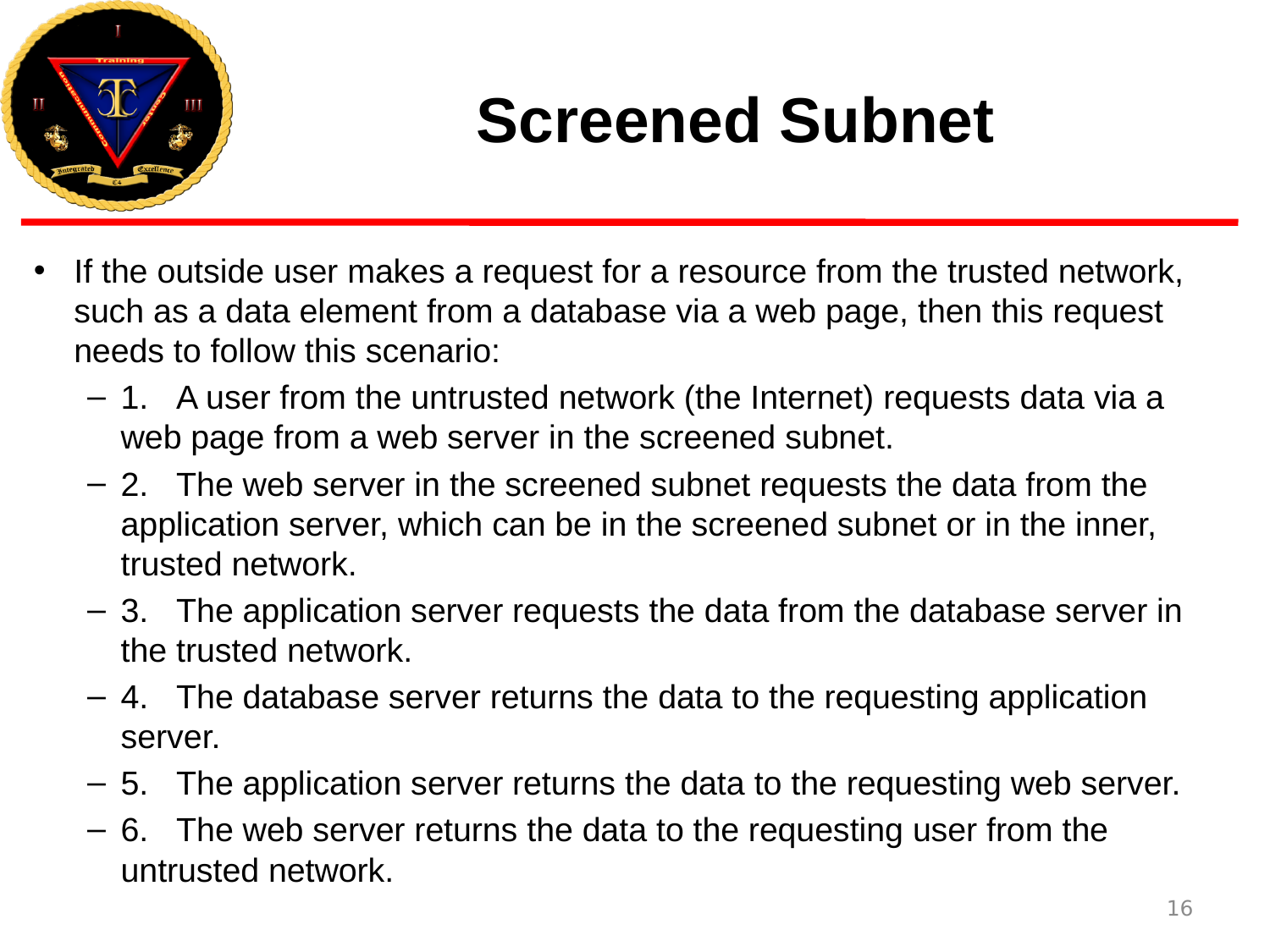

# Screened Subnet
If the outside user makes a request for a resource from the trusted network, such as a data element from a database via a web page, then this request needs to follow this scenario:
1.   A user from the untrusted network (the Internet) requests data via a web page from a web server in the screened subnet.
2.   The web server in the screened subnet requests the data from the application server, which can be in the screened subnet or in the inner, trusted network.
3.   The application server requests the data from the database server in the trusted network.
4.   The database server returns the data to the requesting application server.
5.   The application server returns the data to the requesting web server.
6.   The web server returns the data to the requesting user from the untrusted network.
16